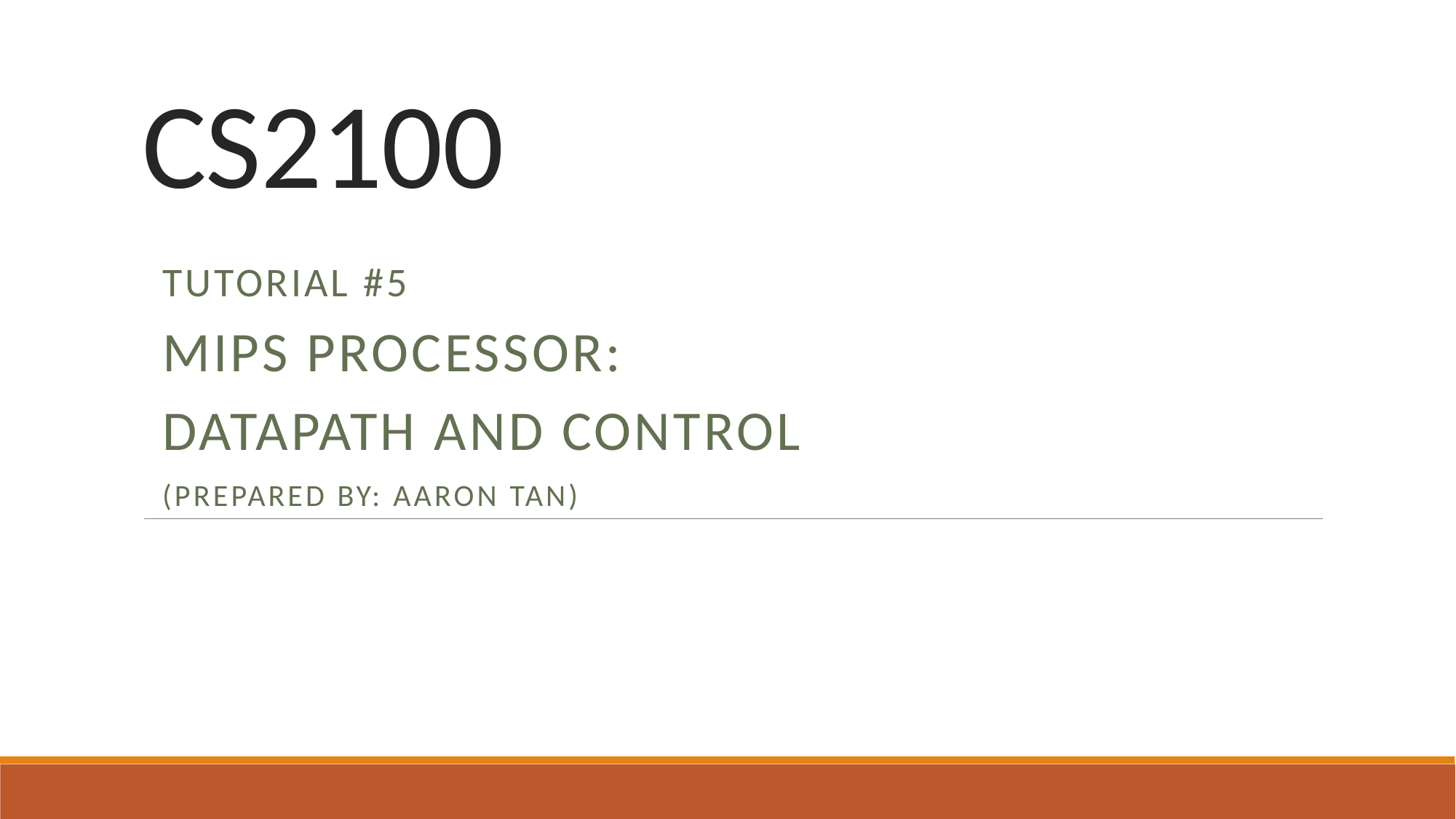

# CS2100
Tutorial #5
MIPS Processor:
Datapath and control
(Prepared by: Aaron Tan)